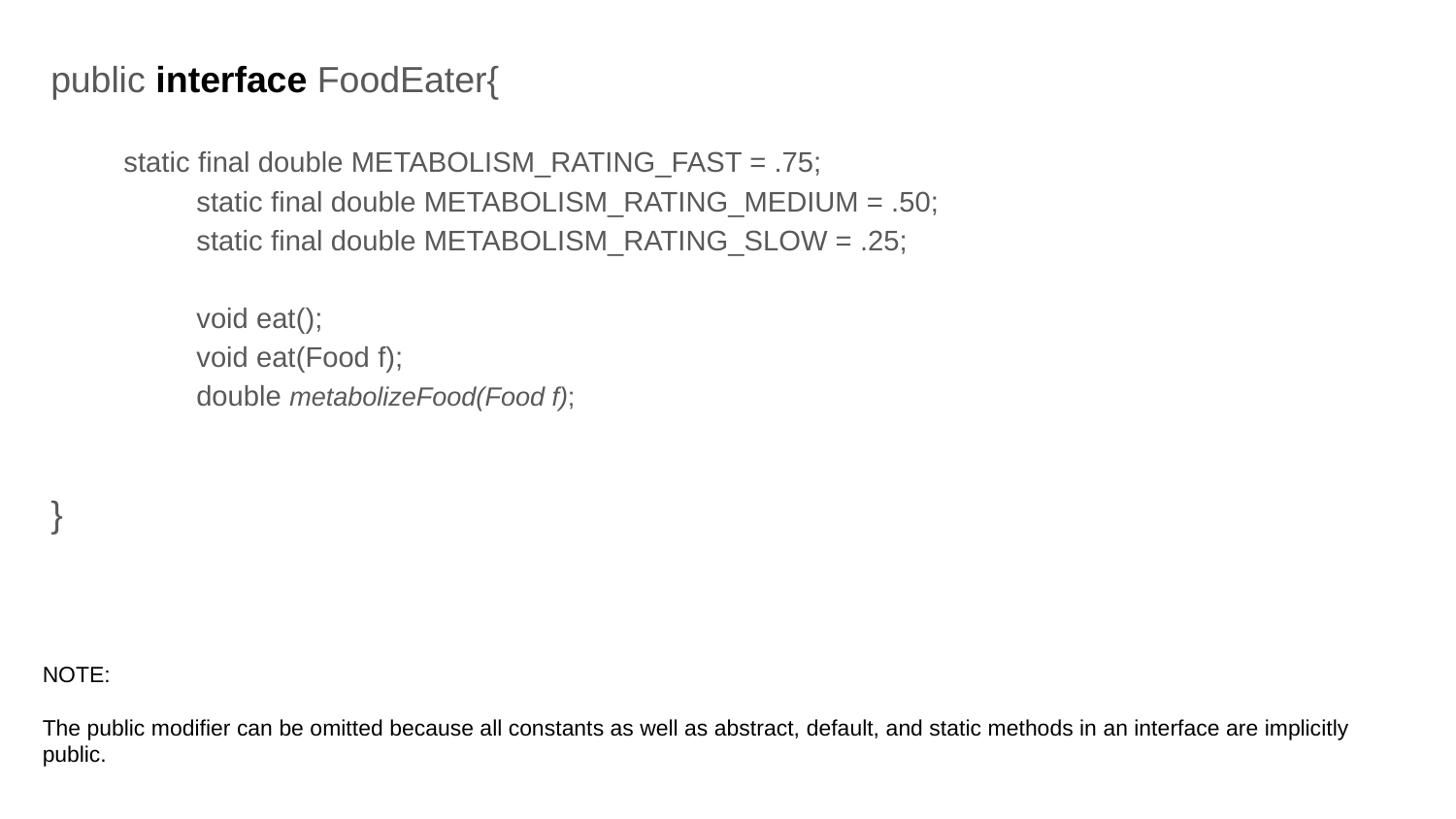

public interface FoodEater{

static final double METABOLISM_RATING_FAST = .75;
	static final double METABOLISM_RATING_MEDIUM = .50;
	static final double METABOLISM_RATING_SLOW = .25;

	void eat();
	void eat(Food f);
	double metabolizeFood(Food f);

}
NOTE:

The public modifier can be omitted because all constants as well as abstract, default, and static methods in an interface are implicitly public.